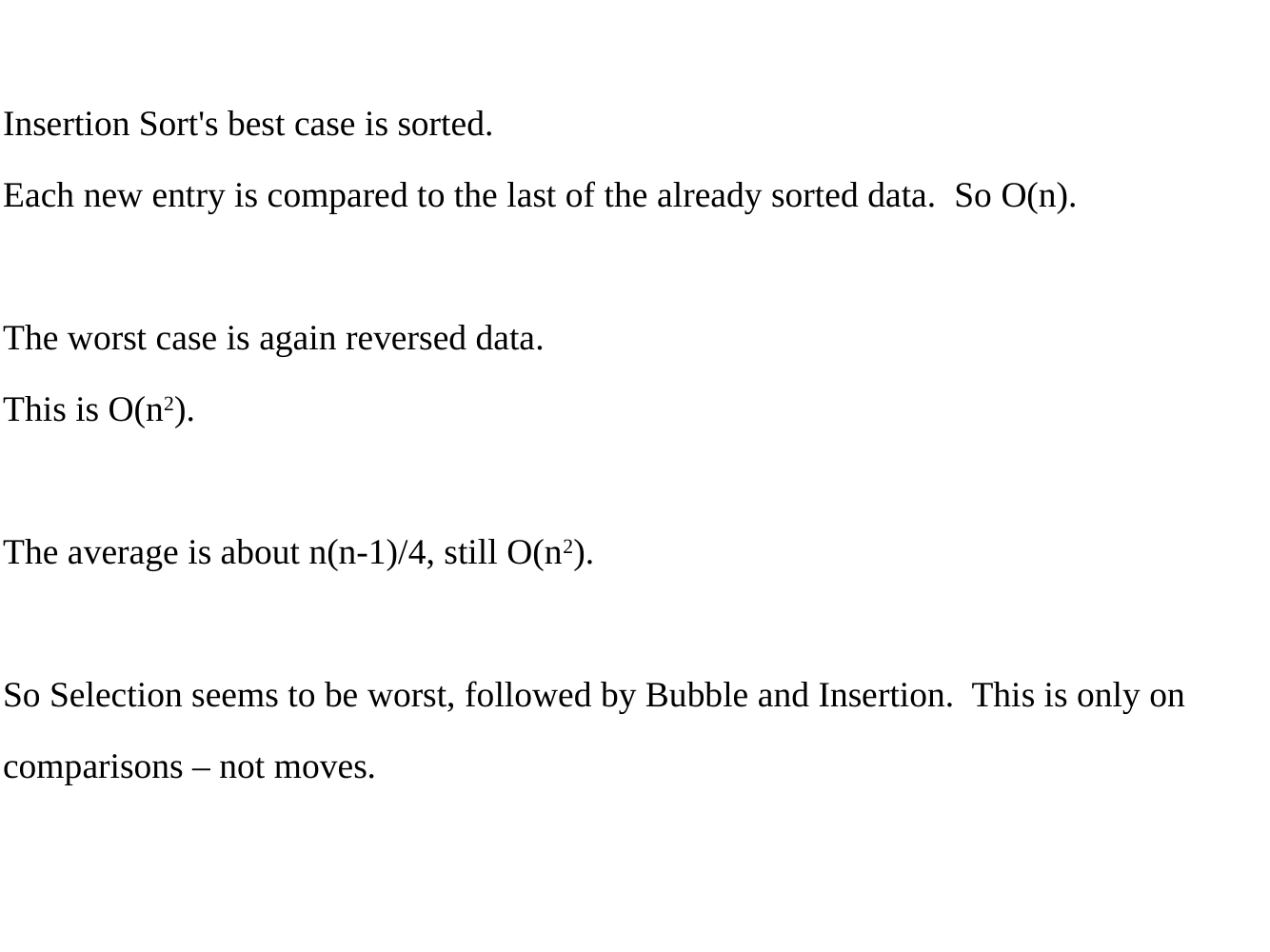

Insertion Sort's best case is sorted.
Each new entry is compared to the last of the already sorted data.  So O(n).

The worst case is again reversed data.
This is O(n2).

The average is about n(n-1)/4, still O(n2).

So Selection seems to be worst, followed by Bubble and Insertion.  This is only on comparisons – not moves.